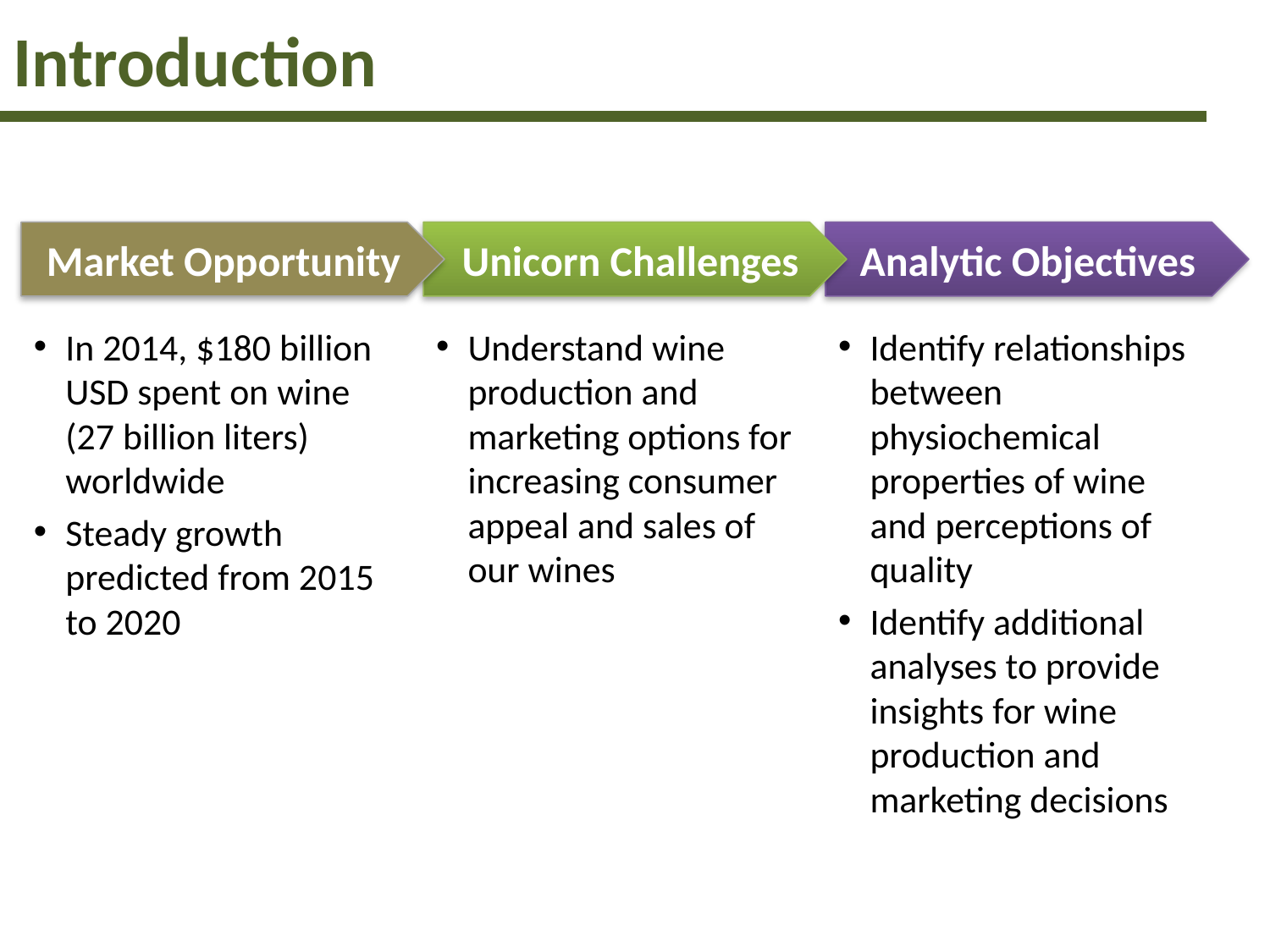

# Introduction
Market Opportunity
 Unicorn Challenges
Analytic Objectives
In 2014, $180 billion USD spent on wine
(27 billion liters) worldwide
Steady growth predicted from 2015
to 2020
Understand wine production and marketing options for increasing consumer appeal and sales of our wines
Identify relationships between physiochemical properties of wine and perceptions of quality
Identify additional analyses to provide insights for wine production and marketing decisions